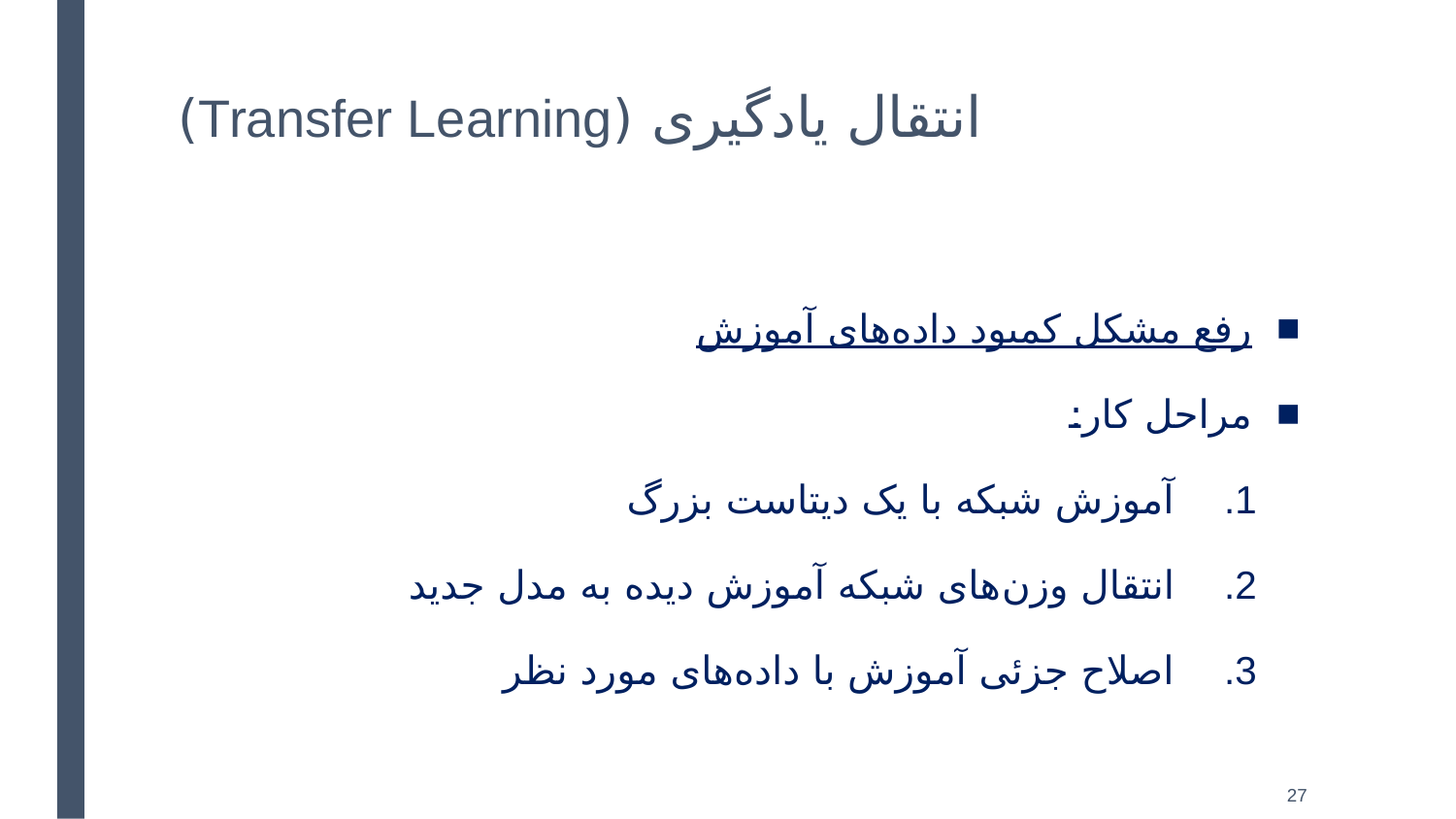

# انتقال یادگیری (Transfer Learning)
رفع مشکل کمبود داده‌های آموزش
مراحل کار:
آموزش شبکه با یک دیتاست بزرگ
انتقال وزن‌های شبکه آموزش دیده به مدل جدید
اصلاح جزئی آموزش با داده‌های مورد نظر
27